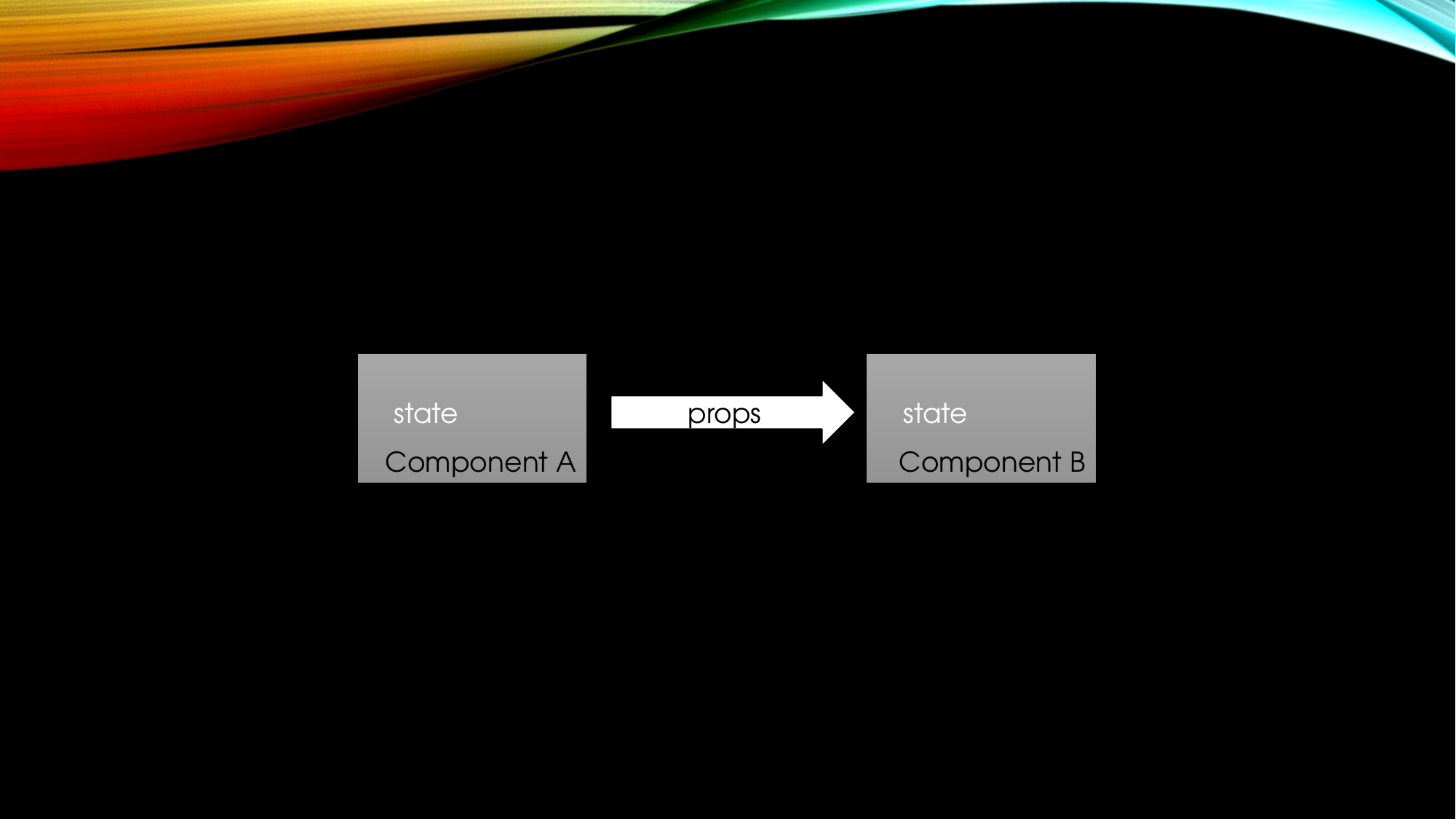

Component A
Component B
props
state
state